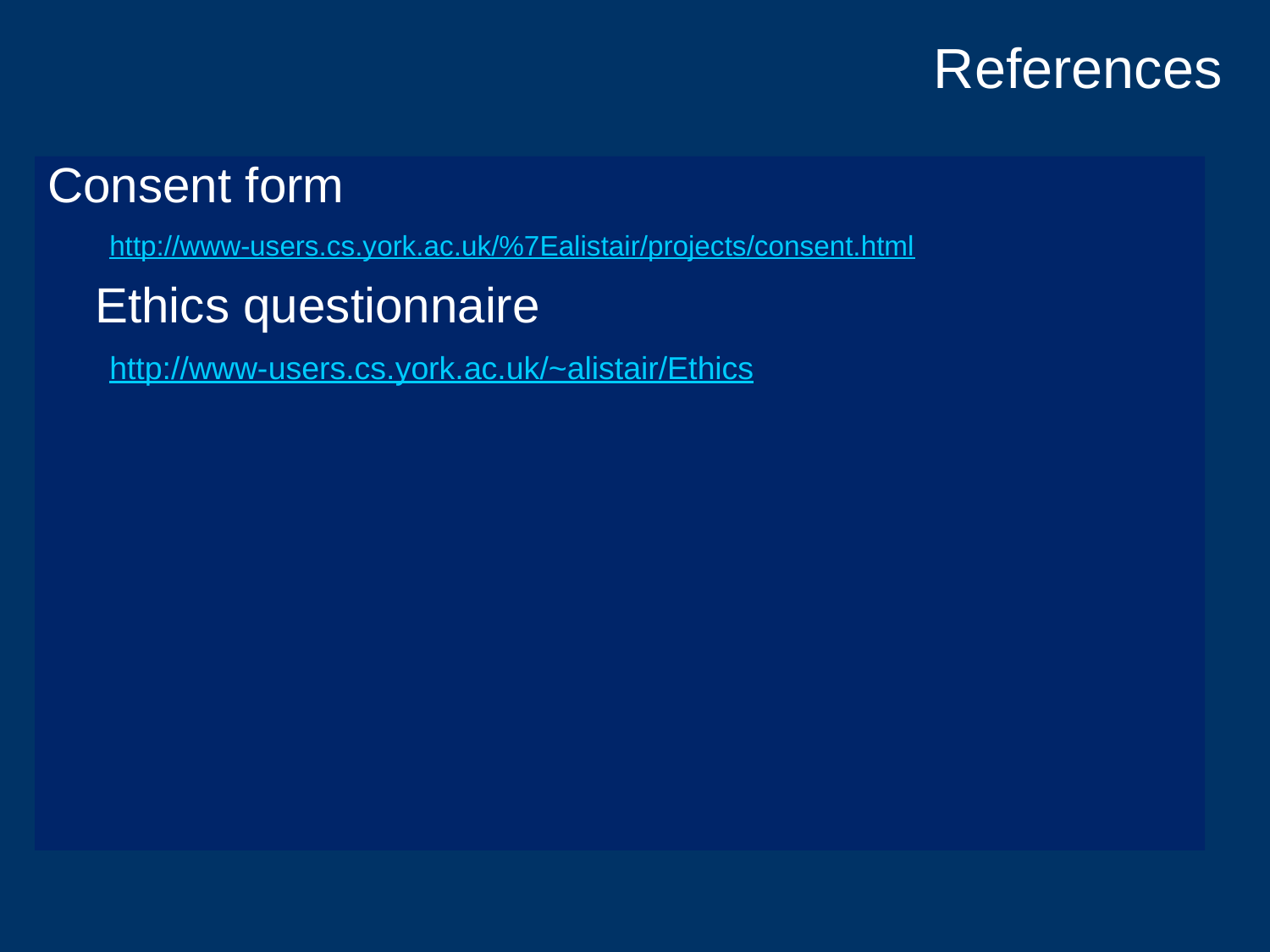

# References
Consent form
http://www-users.cs.york.ac.uk/%7Ealistair/projects/consent.html
Ethics questionnaire
http://www-users.cs.york.ac.uk/~alistair/Ethics